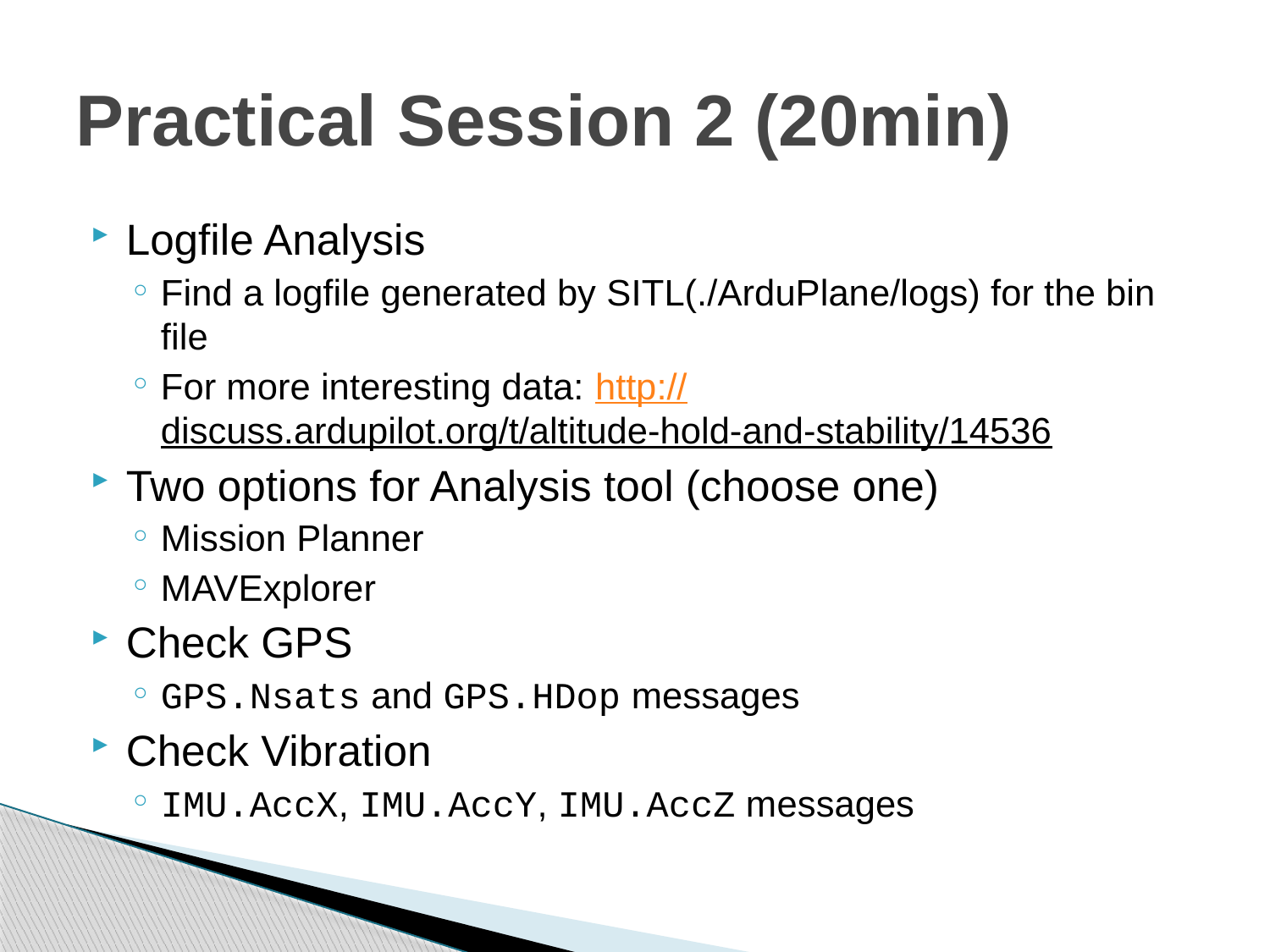

# Practical Session 2 (20min)
Logfile Analysis
Find a logfile generated by SITL(./ArduPlane/logs) for the bin file
For more interesting data: http://discuss.ardupilot.org/t/altitude-hold-and-stability/14536
Two options for Analysis tool (choose one)
Mission Planner
MAVExplorer
Check GPS
GPS.Nsats and GPS.HDop messages
Check Vibration
IMU.AccX, IMU.AccY, IMU.AccZ messages